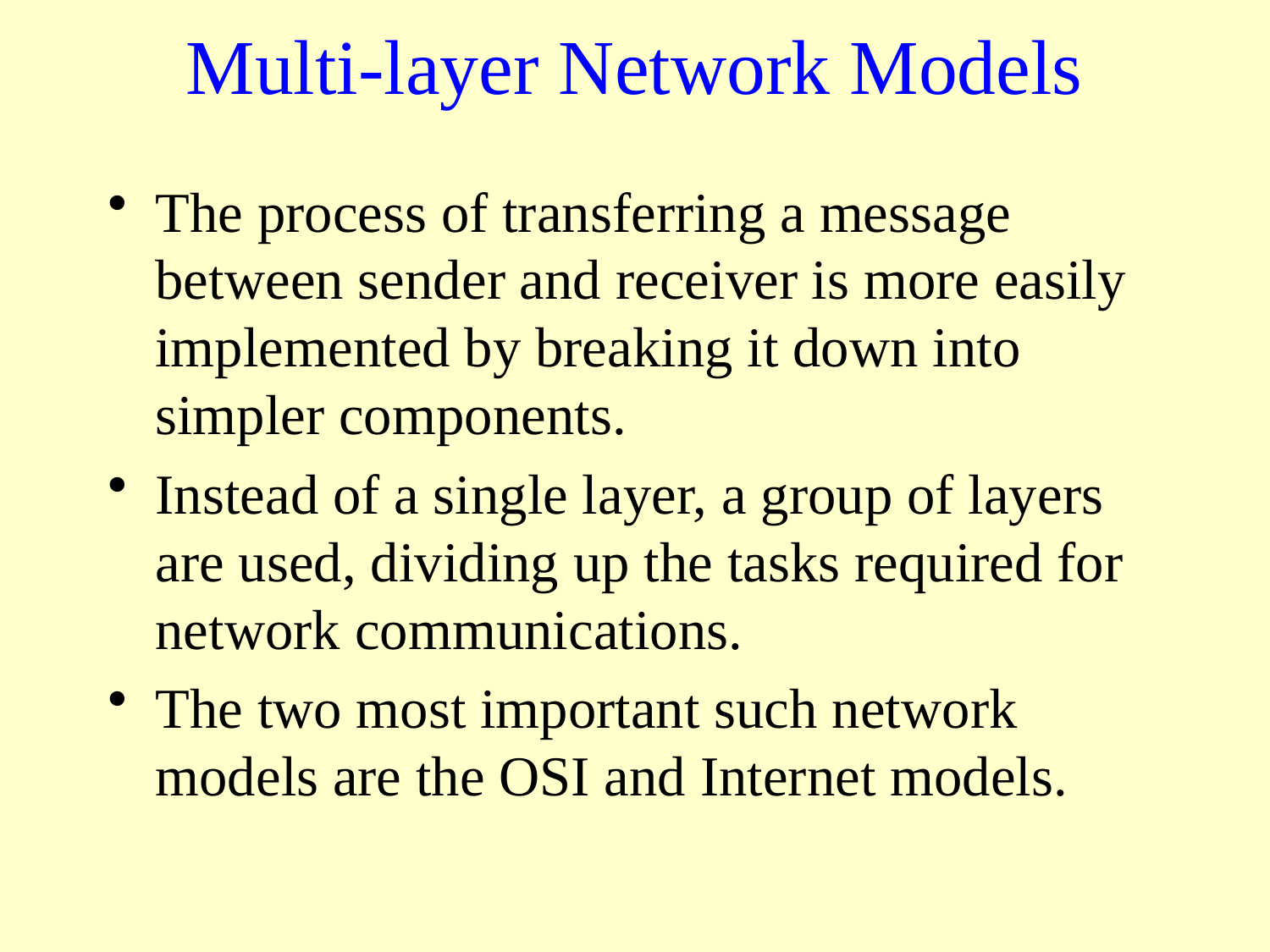

# Multi-layer Network Models
The process of transferring a message between sender and receiver is more easily implemented by breaking it down into simpler components.
Instead of a single layer, a group of layers are used, dividing up the tasks required for network communications.
The two most important such network models are the OSI and Internet models.
10